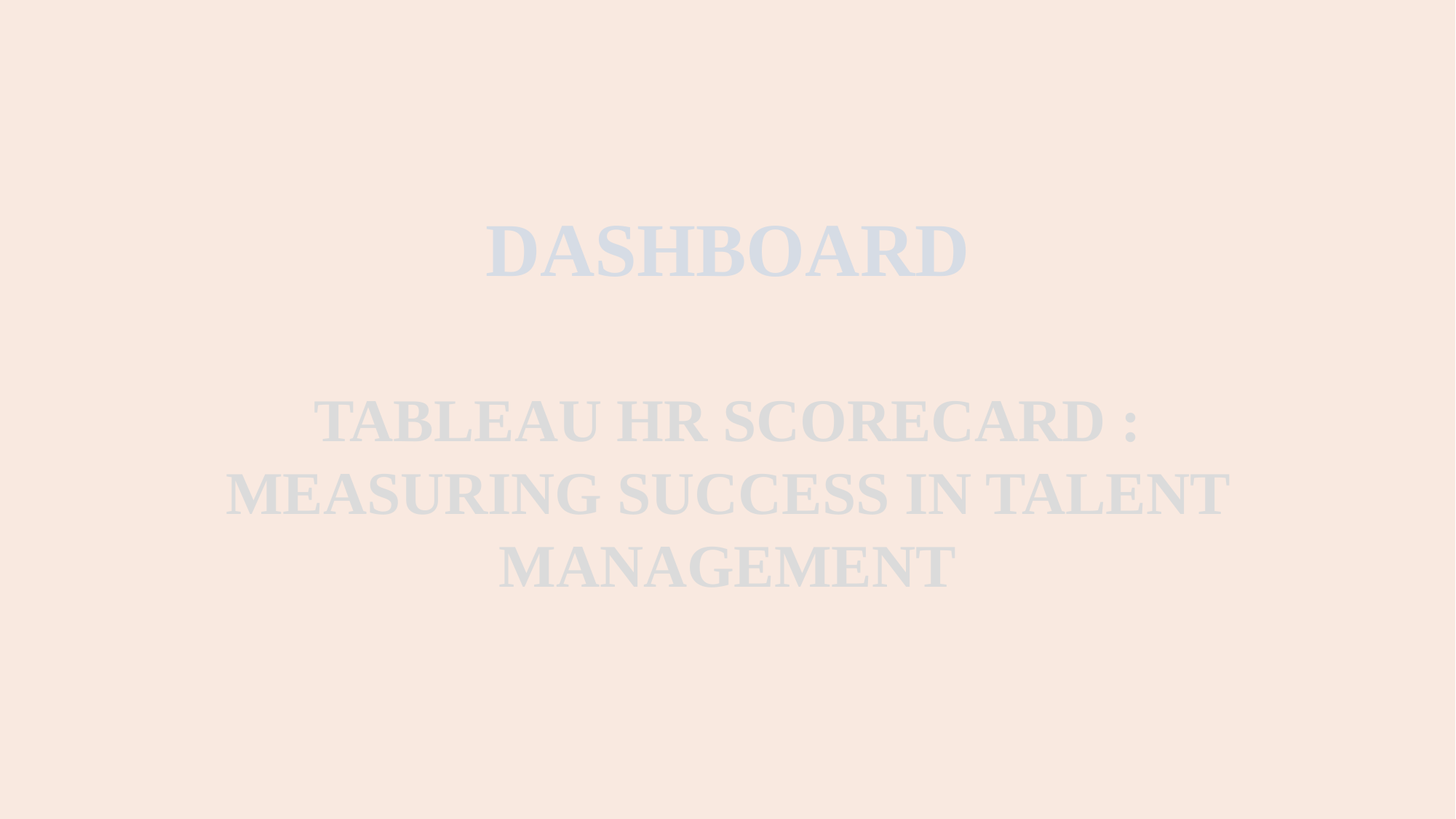

DASHBOARD
TABLEAU HR SCORECARD : MEASURING SUCCESS IN TALENT MANAGEMENT